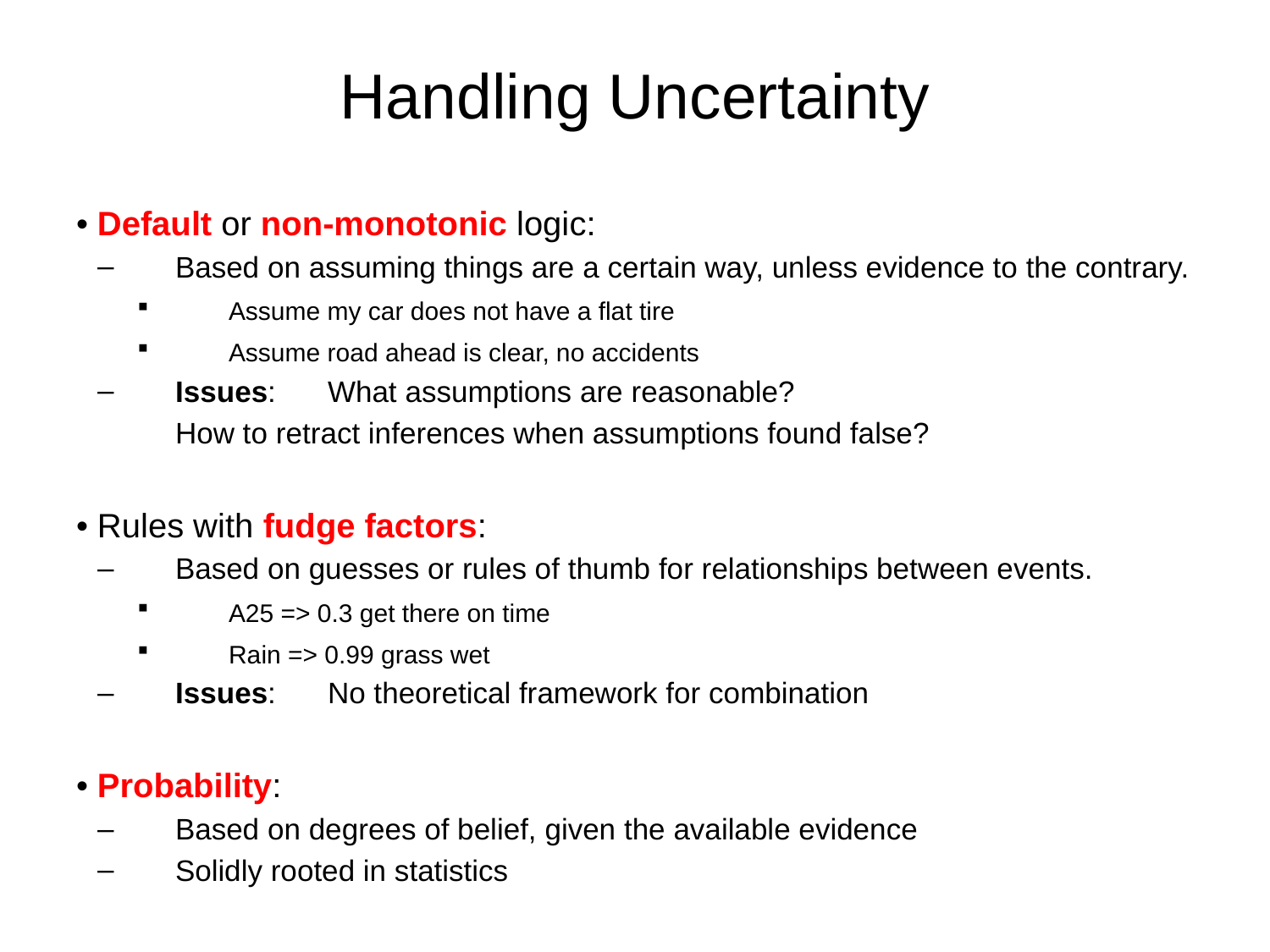

# Handling Uncertainty

• Default or non-monotonic logic:
Based on assuming things are a certain way, unless evidence to the contrary.
Assume my car does not have a flat tire
Assume road ahead is clear, no accidents
Issues: 	What assumptions are reasonable?
			How to retract inferences when assumptions found false?

• Rules with fudge factors:
Based on guesses or rules of thumb for relationships between events.
A25 => 0.3 get there on time
Rain => 0.99 grass wet
Issues: 	No theoretical framework for combination

• Probability:
Based on degrees of belief, given the available evidence
Solidly rooted in statistics